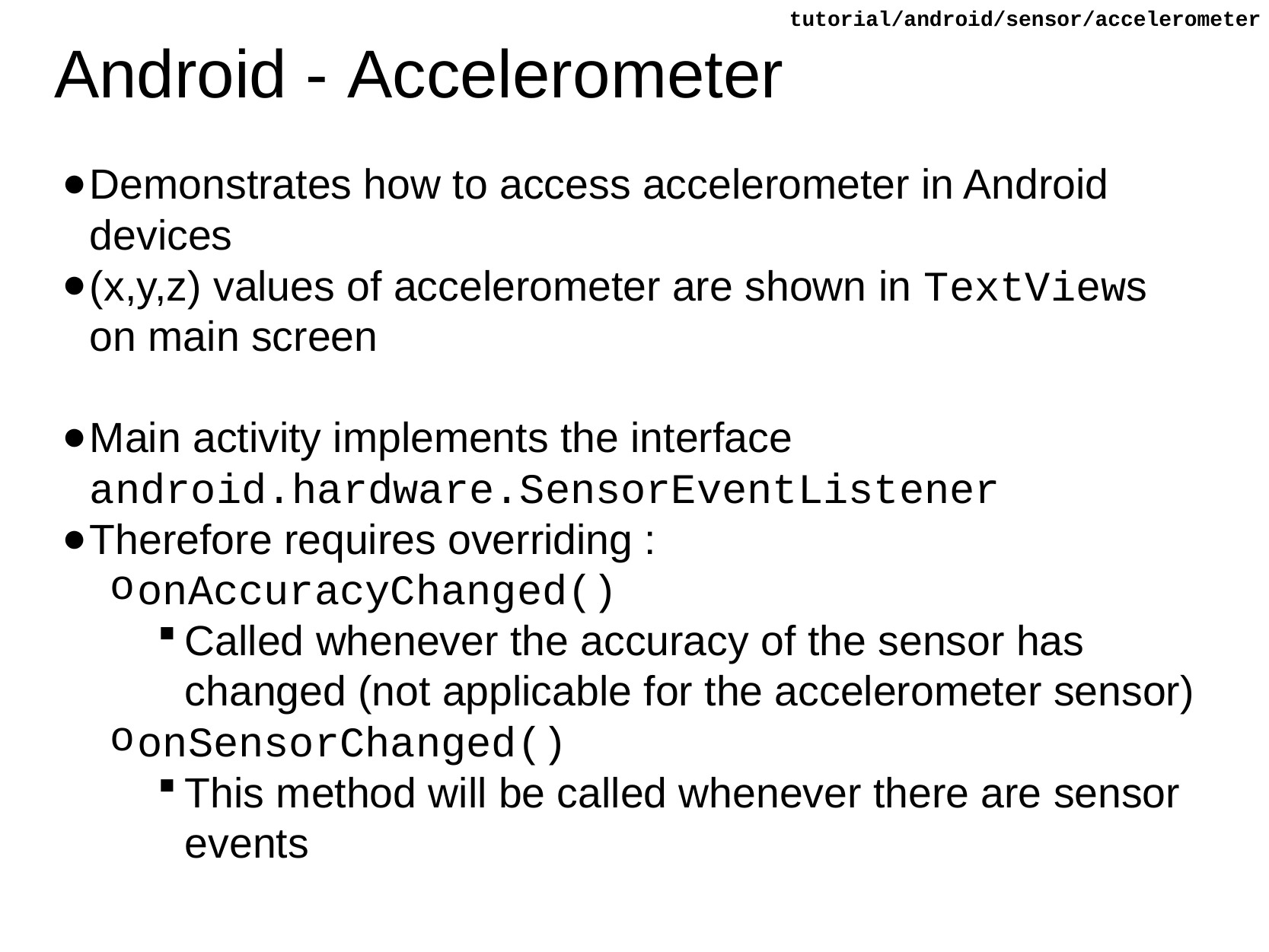

tutorial/android/sensor/accelerometer
# Android - Accelerometer
Demonstrates how to access accelerometer in Android devices
(x,y,z) values of accelerometer are shown in TextViews on main screen

Main activity implements the interface android.hardware.SensorEventListener
Therefore requires overriding :
onAccuracyChanged()
Called whenever the accuracy of the sensor has changed (not applicable for the accelerometer sensor)
onSensorChanged()
This method will be called whenever there are sensor events